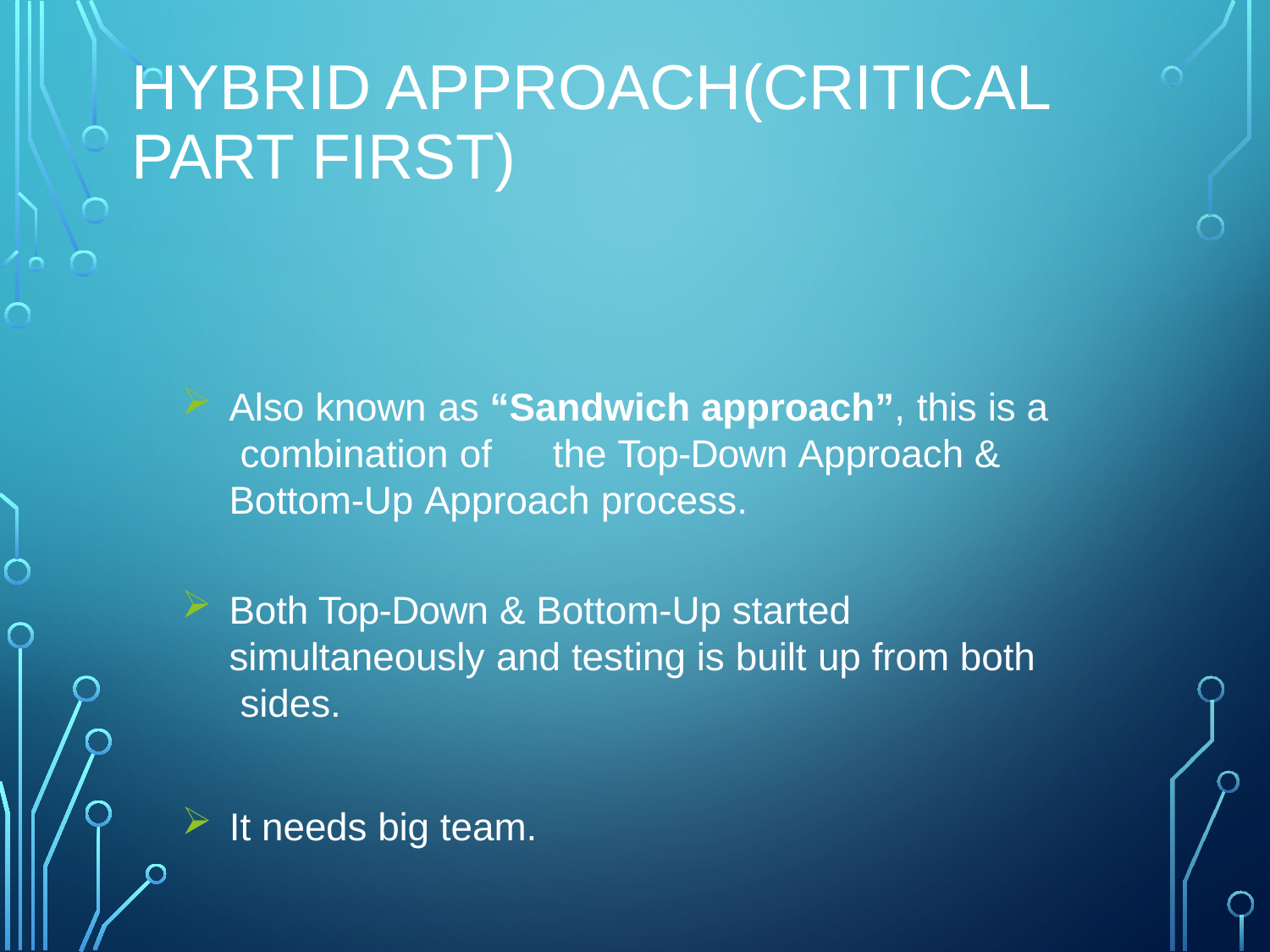

# Hybrid approach(critical part first)
Also known as “Sandwich approach”, this is a  combination of	the Top-Down Approach &  Bottom-Up Approach process.

Both Top-Down & Bottom-Up started  simultaneously and testing is built up from both  sides.

It needs big team.